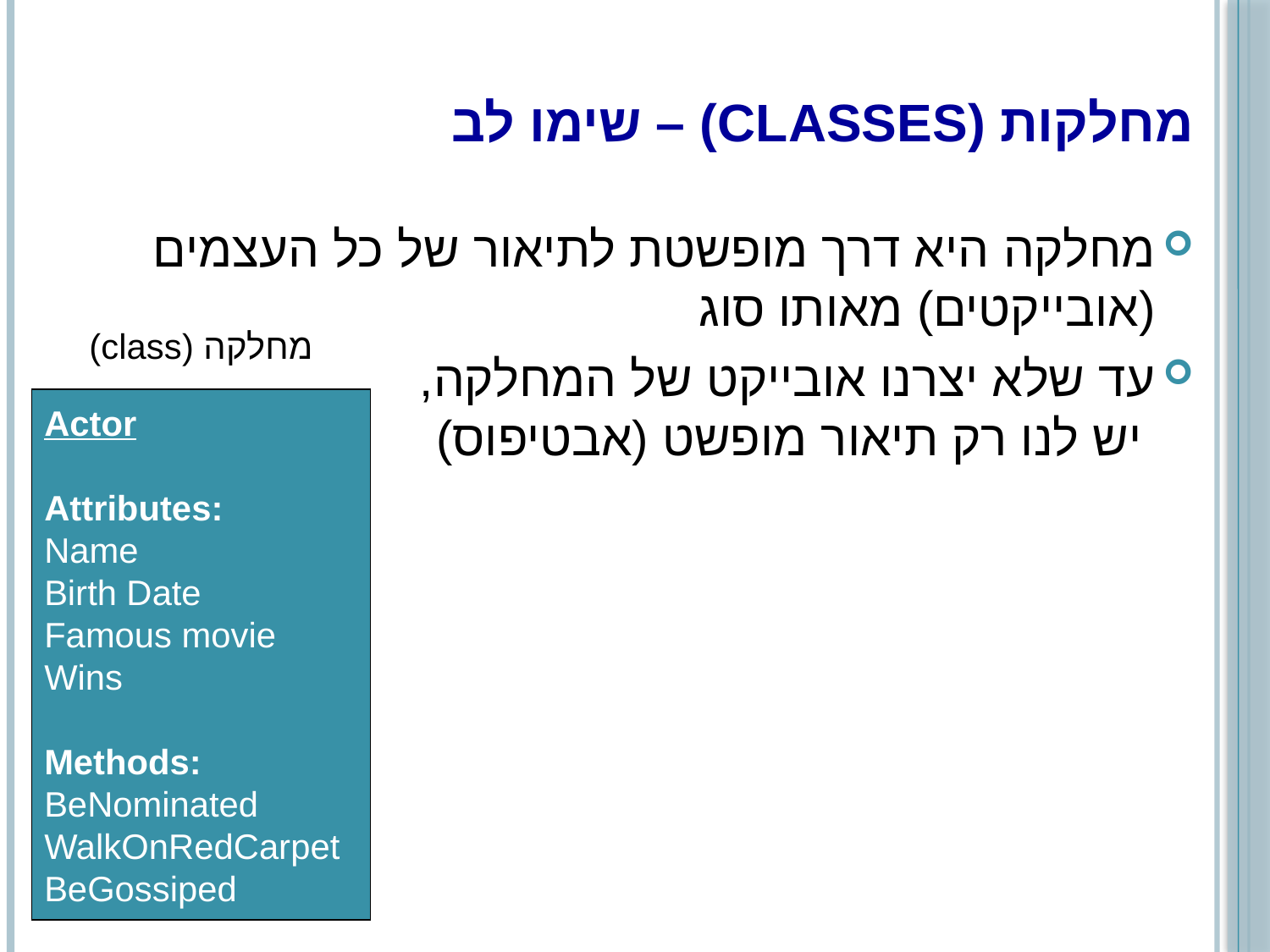

# מחלקות (classes) – שימו לב
מחלקה היא דרך מופשטת לתיאור של כל העצמים (אובייקטים) מאותו סוג
עד שלא יצרנו אובייקט של המחלקה,                             יש לנו רק תיאור מופשט (אבטיפוס)
מחלקה (class)

Actor

Attributes:
Name
Birth Date
Famous movie
Wins

Methods:
BeNominated
WalkOnRedCarpet
BeGossiped